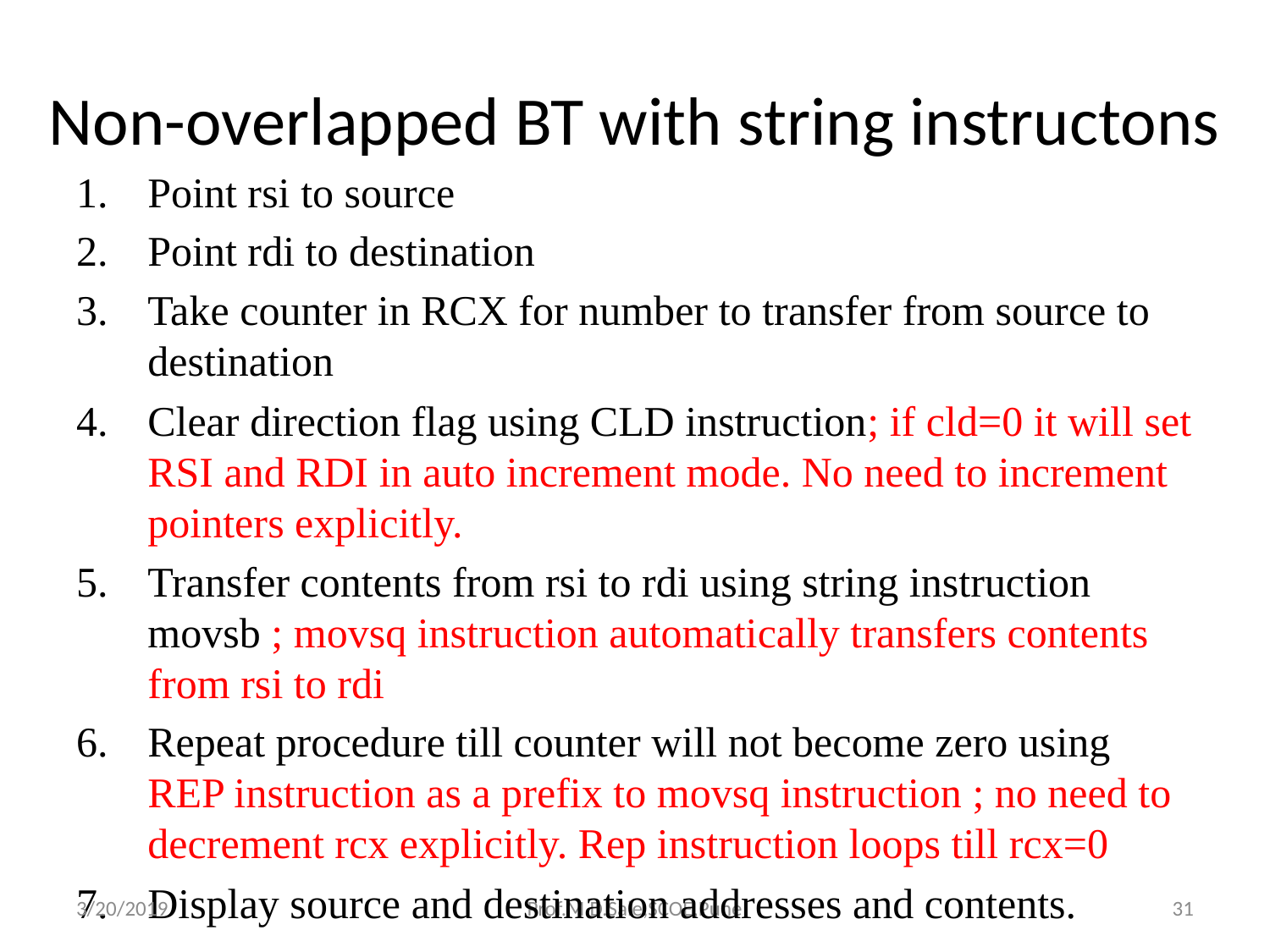

# Non-overlapped BT with string instructons
Point rsi to source
Point rdi to destination
Take counter in RCX for number to transfer from source to destination
Clear direction flag using CLD instruction; if cld=0 it will set RSI and RDI in auto increment mode. No need to increment pointers explicitly.
Transfer contents from rsi to rdi using string instruction movsb ; movsq instruction automatically transfers contents from rsi to rdi
Repeat procedure till counter will not become zero using REP instruction as a prefix to movsq instruction ; no need to decrement rcx explicitly. Rep instruction loops till rcx=0
Display source and destination addresses and contents.

3/20/2019
Prof.M.D.Sale,SCOE,Pune
31